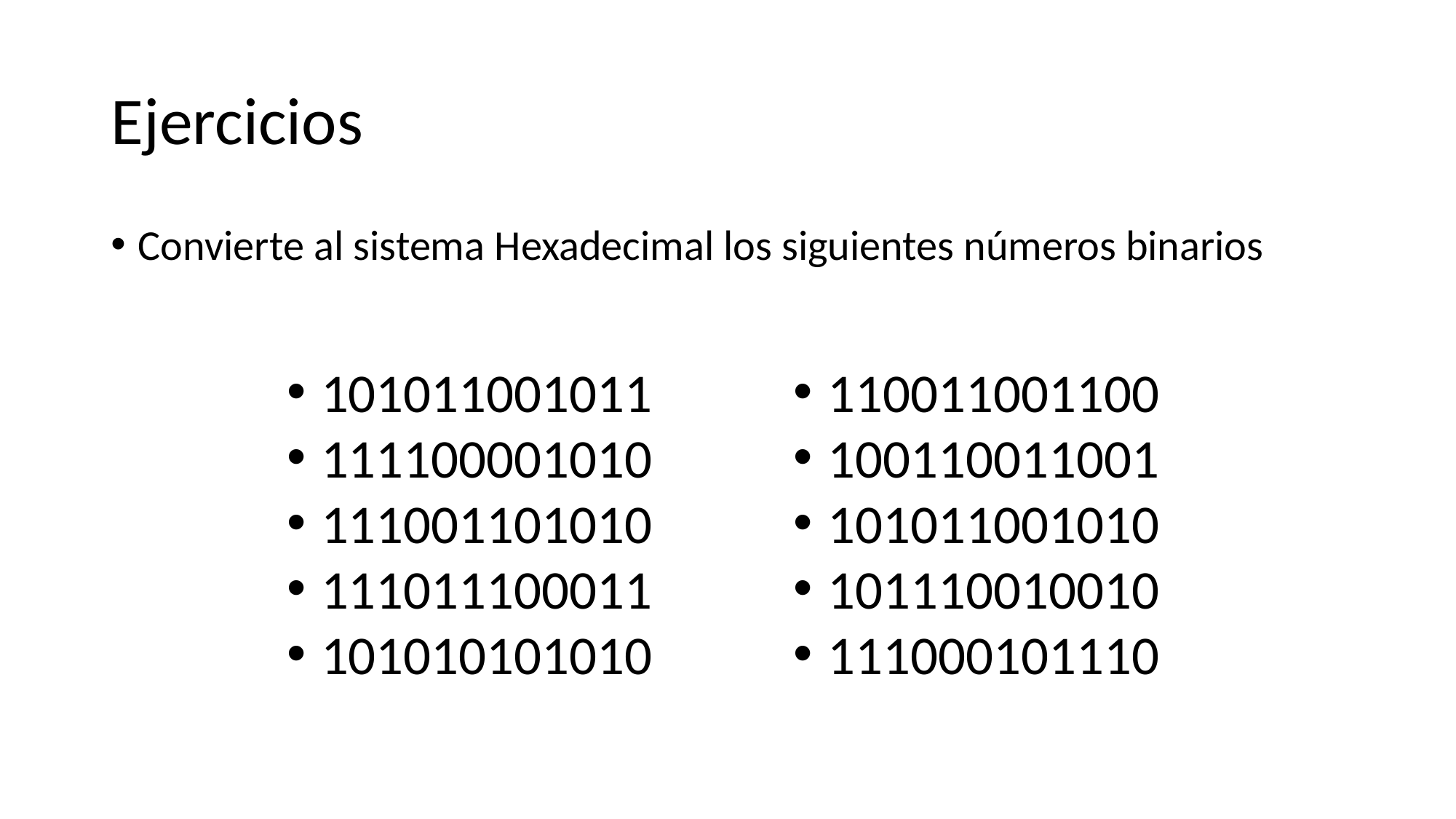

# Ejercicios
Convierte al sistema Hexadecimal los siguientes números binarios
101011001011
111100001010
111001101010
111011100011
101010101010
110011001100
100110011001
101011001010
101110010010
111000101110